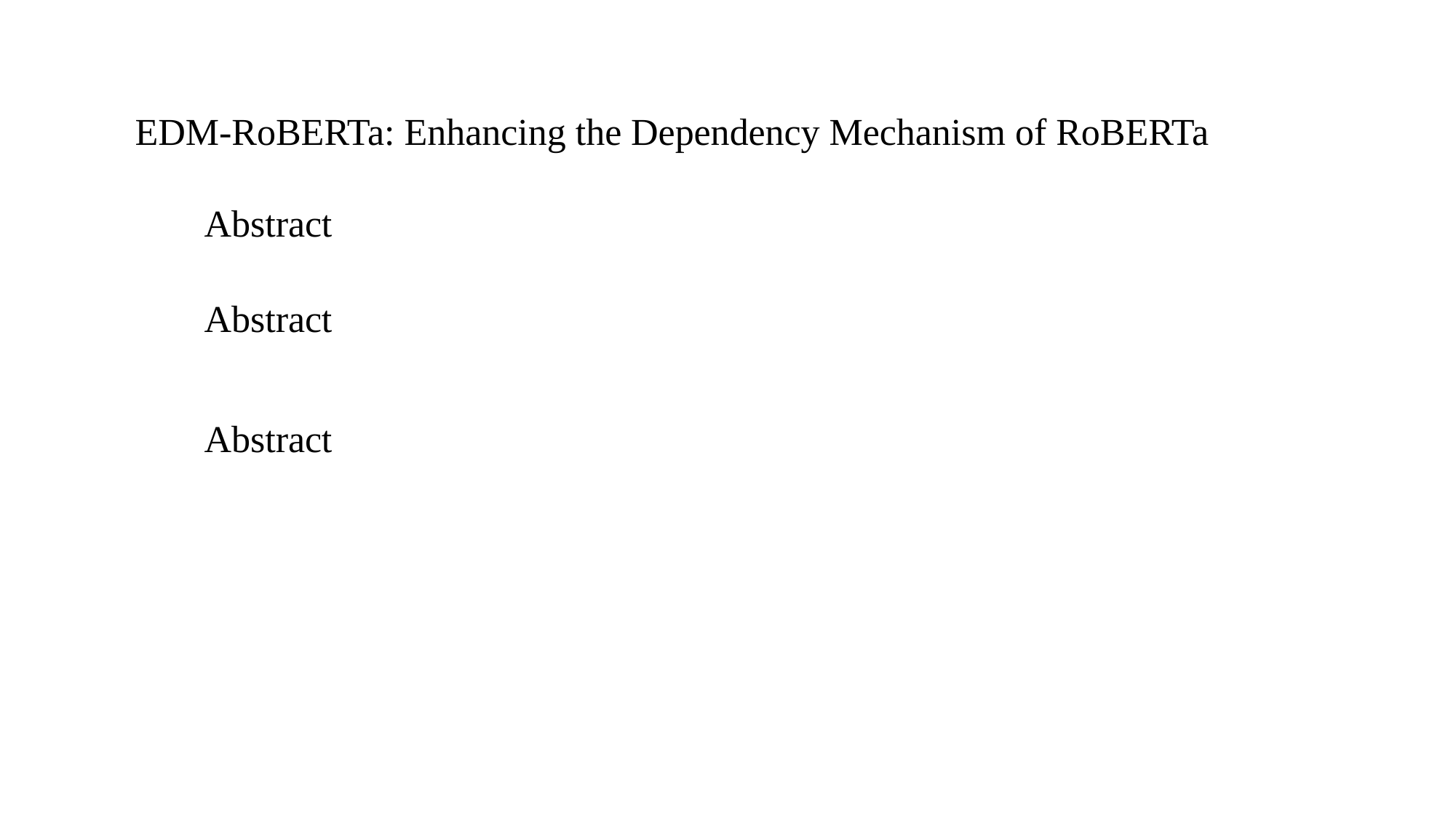

EDM-RoBERTa: Enhancing the Dependency Mechanism of RoBERTa
Abstract
Abstract
Abstract